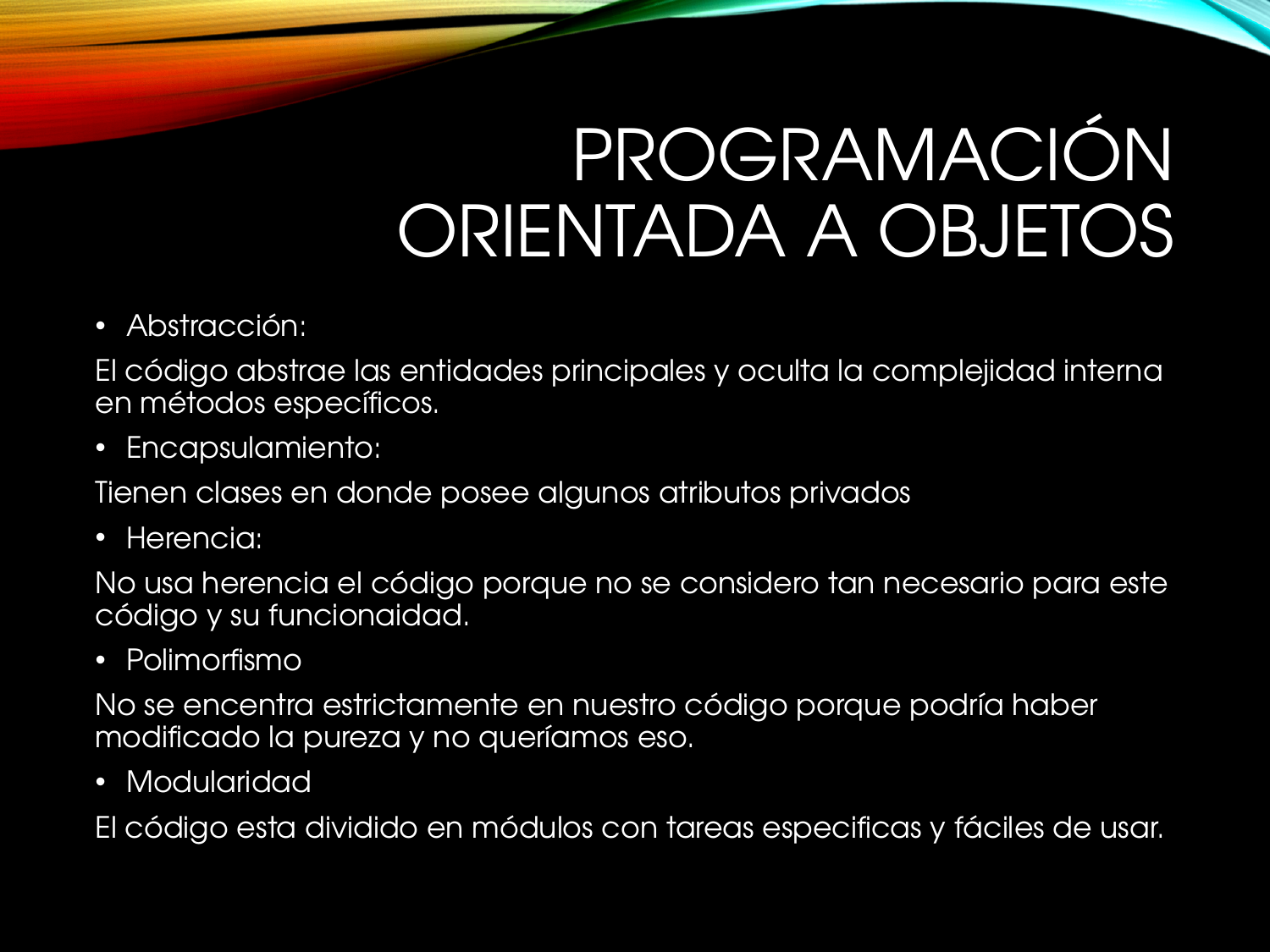

# Programación orientada a objetos
Abstracción:
El código abstrae las entidades principales y oculta la complejidad interna en métodos específicos.
Encapsulamiento:
Tienen clases en donde posee algunos atributos privados
Herencia:
No usa herencia el código porque no se considero tan necesario para este código y su funcionaidad.
Polimorfismo
No se encentra estrictamente en nuestro código porque podría haber modificado la pureza y no queríamos eso.
Modularidad
El código esta dividido en módulos con tareas especificas y fáciles de usar.